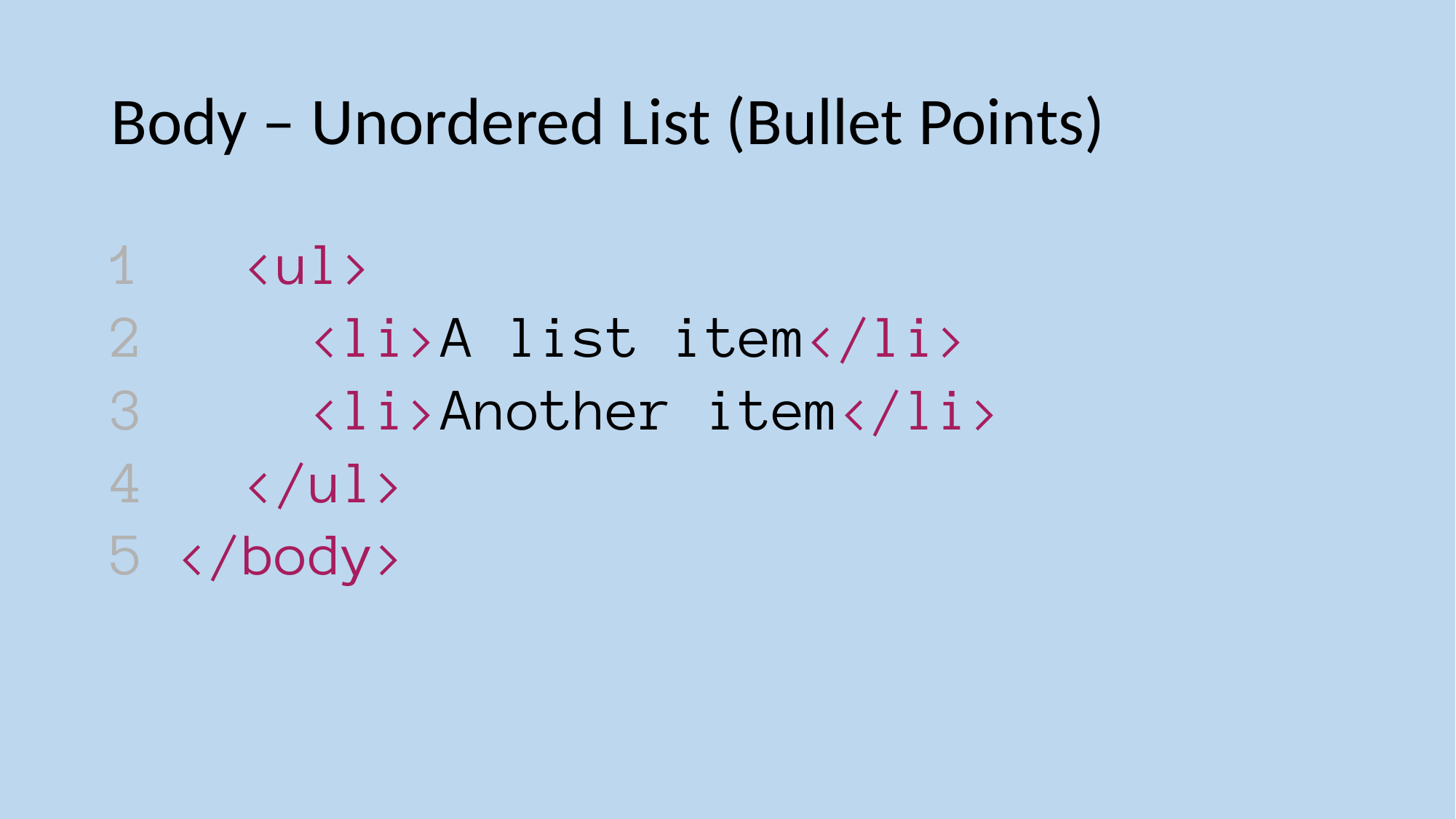

# Body – Unordered List (Bullet Points)
1   <ul>
2     <li>A list item</li>
3     <li>Another item</li>
4   </ul>
5 </body>